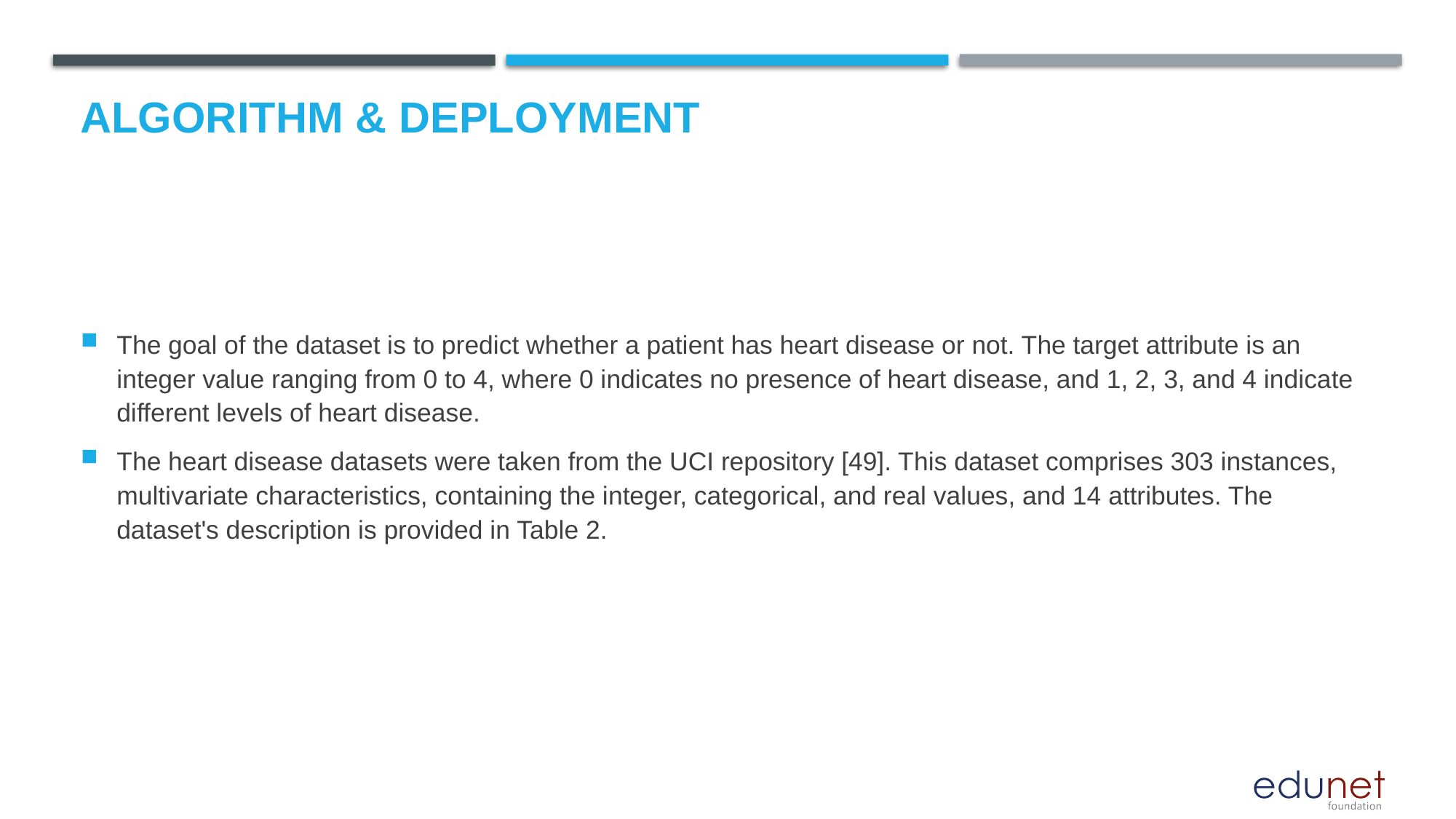

# Algorithm & Deployment
The goal of the dataset is to predict whether a patient has heart disease or not. The target attribute is an integer value ranging from 0 to 4, where 0 indicates no presence of heart disease, and 1, 2, 3, and 4 indicate different levels of heart disease.
The heart disease datasets were taken from the UCI repository [49]. This dataset comprises 303 instances, multivariate characteristics, containing the integer, categorical, and real values, and 14 attributes. The dataset's description is provided in Table 2.